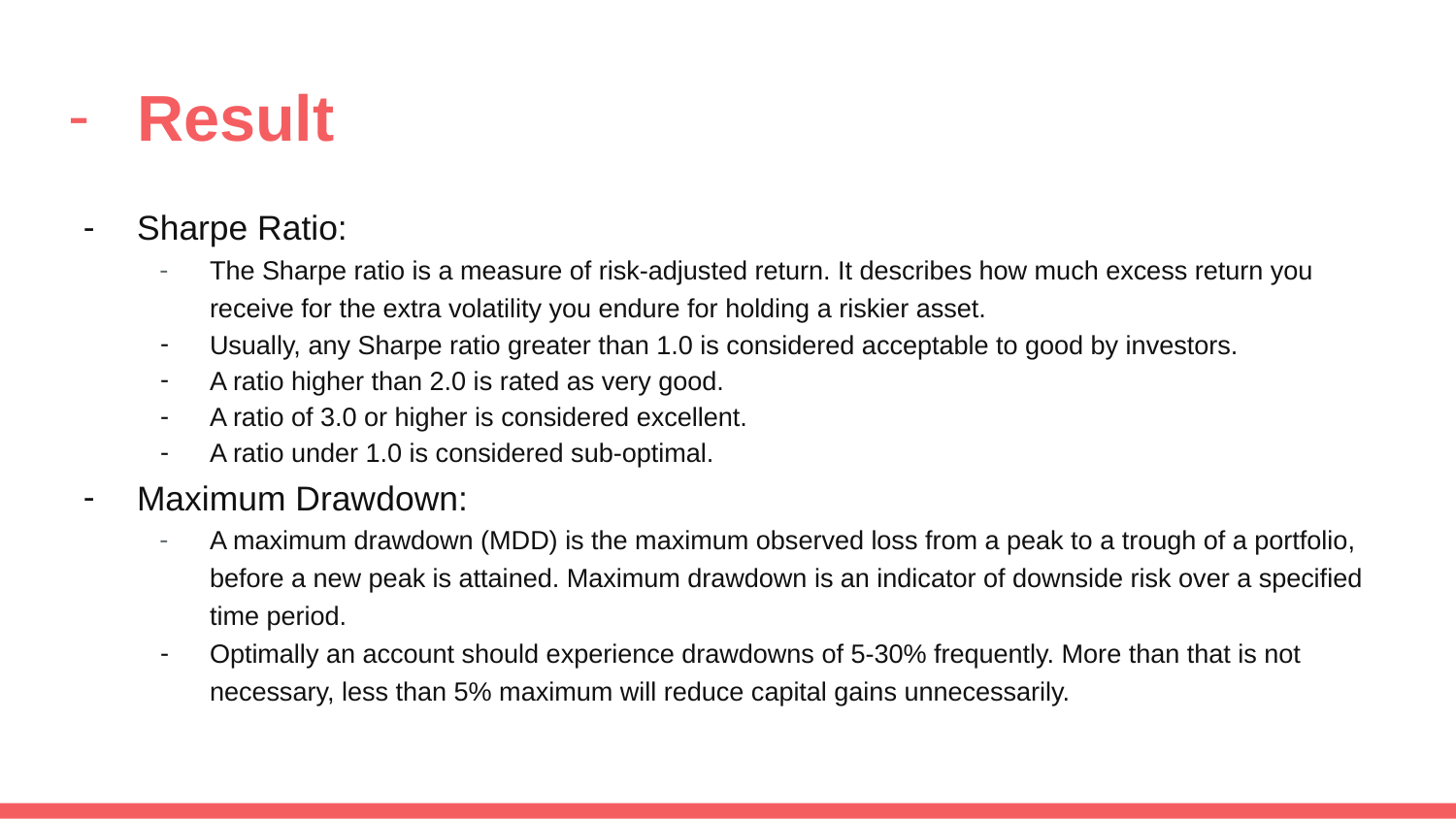

# Result
Sharpe Ratio:
The Sharpe ratio is a measure of risk-adjusted return. It describes how much excess return you receive for the extra volatility you endure for holding a riskier asset.
Usually, any Sharpe ratio greater than 1.0 is considered acceptable to good by investors.
A ratio higher than 2.0 is rated as very good.
A ratio of 3.0 or higher is considered excellent.
A ratio under 1.0 is considered sub-optimal.
Maximum Drawdown:
A maximum drawdown (MDD) is the maximum observed loss from a peak to a trough of a portfolio, before a new peak is attained. Maximum drawdown is an indicator of downside risk over a specified time period.
Optimally an account should experience drawdowns of 5-30% frequently. More than that is not necessary, less than 5% maximum will reduce capital gains unnecessarily.